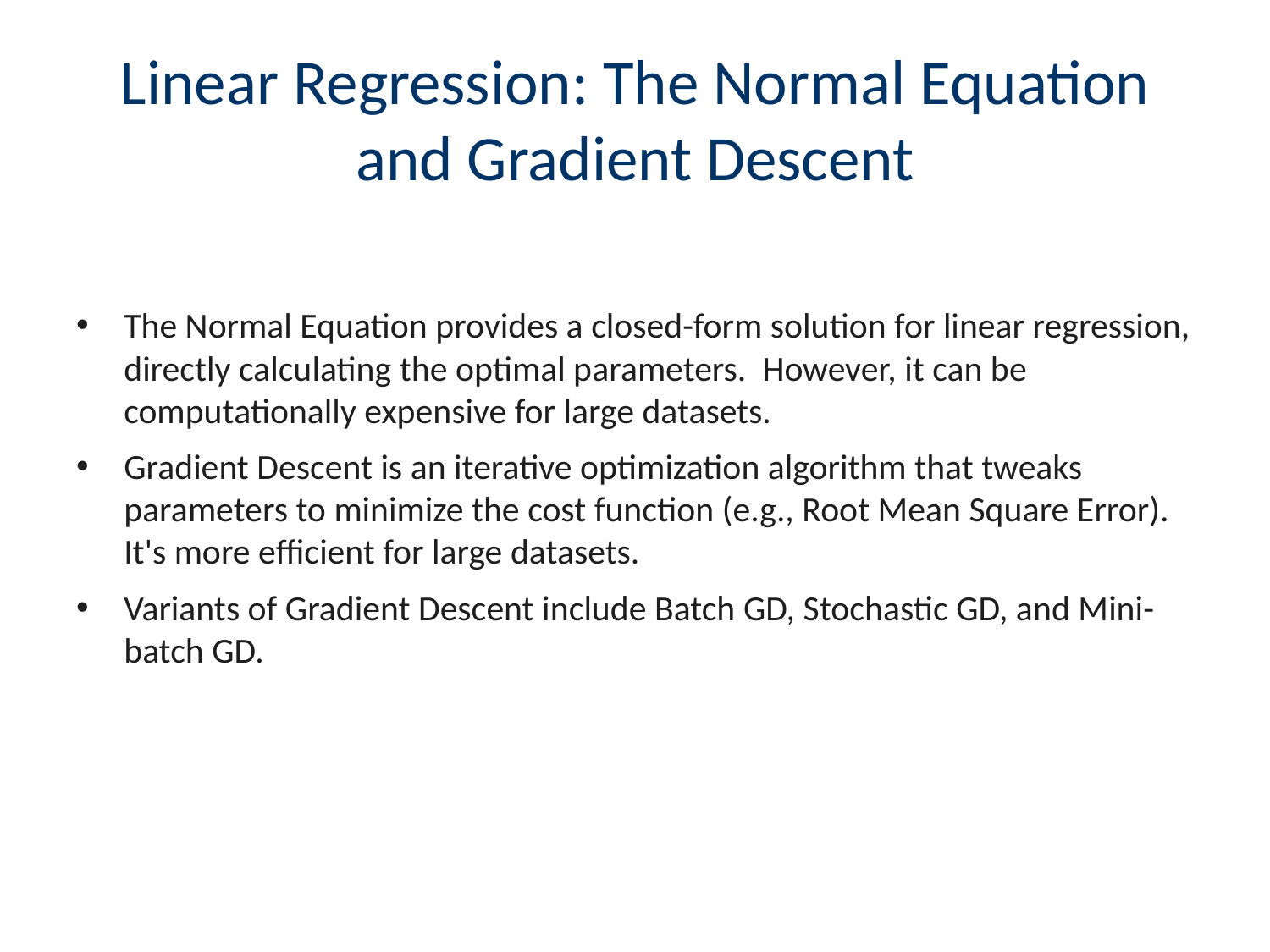

# Linear Regression: The Normal Equation and Gradient Descent

The Normal Equation provides a closed-form solution for linear regression, directly calculating the optimal parameters.  However, it can be computationally expensive for large datasets.
Gradient Descent is an iterative optimization algorithm that tweaks parameters to minimize the cost function (e.g., Root Mean Square Error).  It's more efficient for large datasets.
Variants of Gradient Descent include Batch GD, Stochastic GD, and Mini-batch GD.